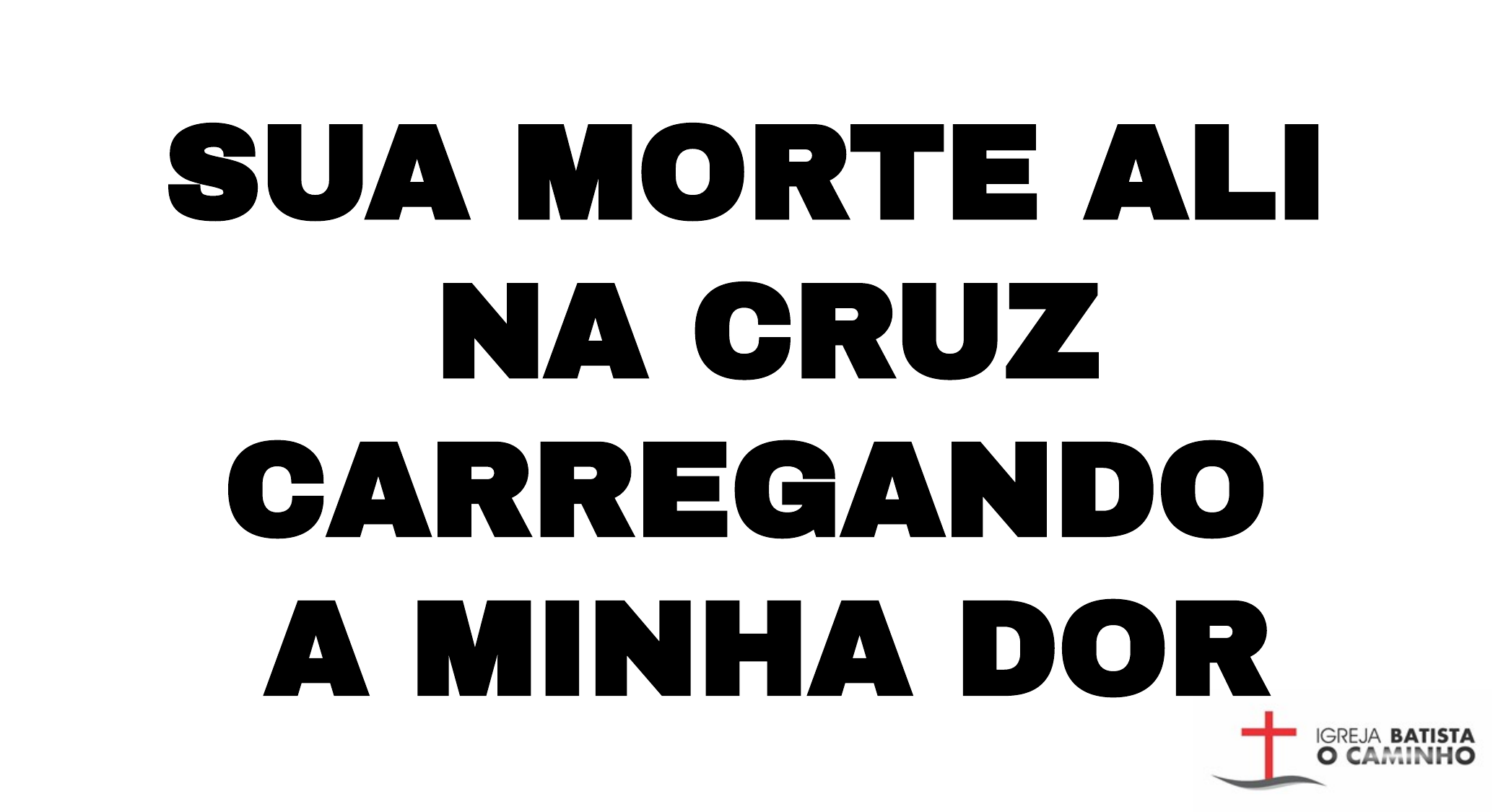

SUA MORTE ALI
 NA CRUZ CARREGANDO
 A MINHA DOR